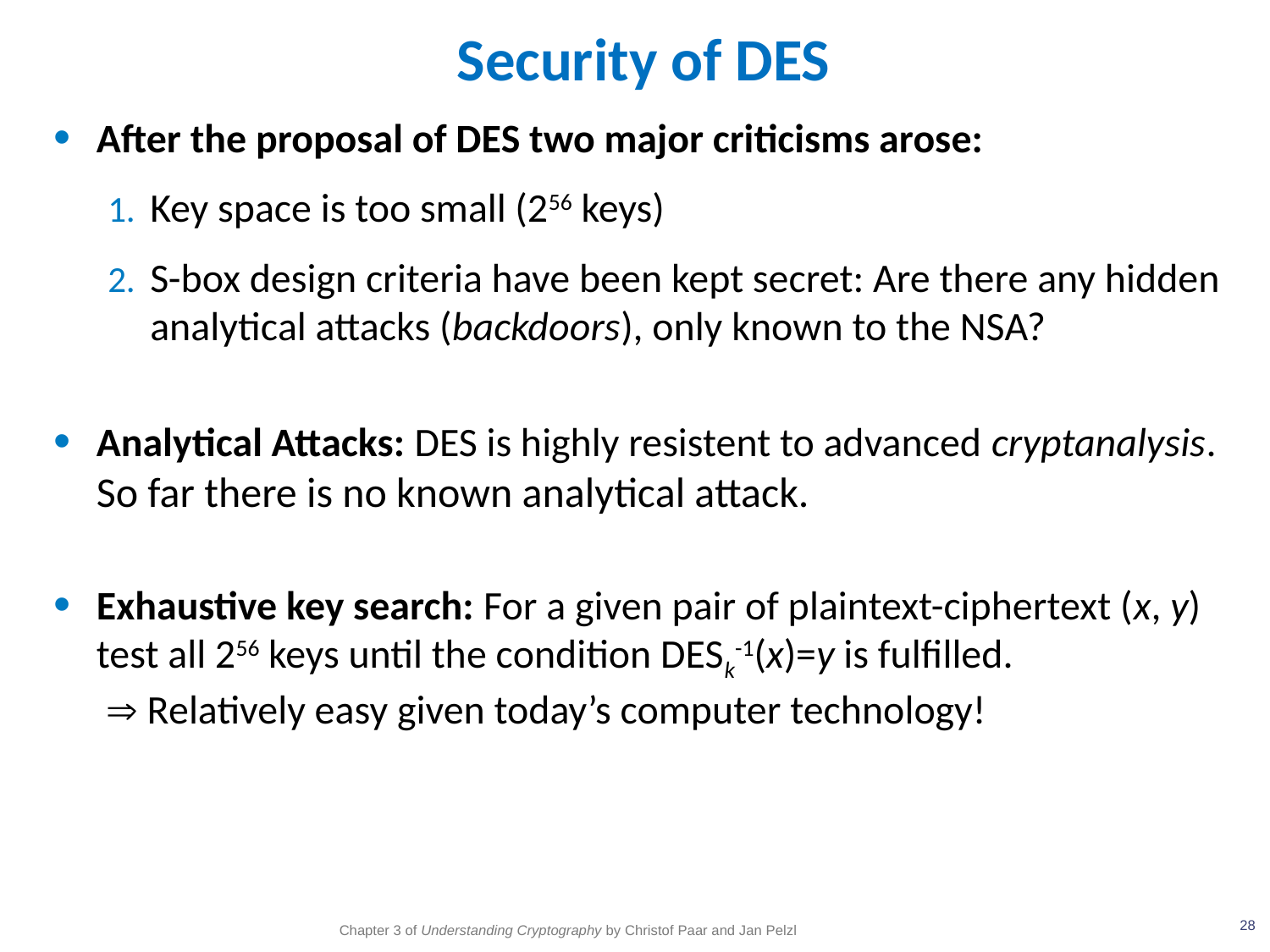

# Security of DES
After the proposal of DES two major criticisms arose:
Key space is too small (256 keys)
S-box design criteria have been kept secret: Are there any hidden analytical attacks (backdoors), only known to the NSA?

Analytical Attacks: DES is highly resistent to advanced cryptanalysis. So far there is no known analytical attack.

Exhaustive key search: For a given pair of plaintext-ciphertext (x, y) test all 256 keys until the condition DESk-1(x)=y is fulfilled.
 ⇒ Relatively easy given today’s computer technology!
28
Chapter 3 of Understanding Cryptography by Christof Paar and Jan Pelzl